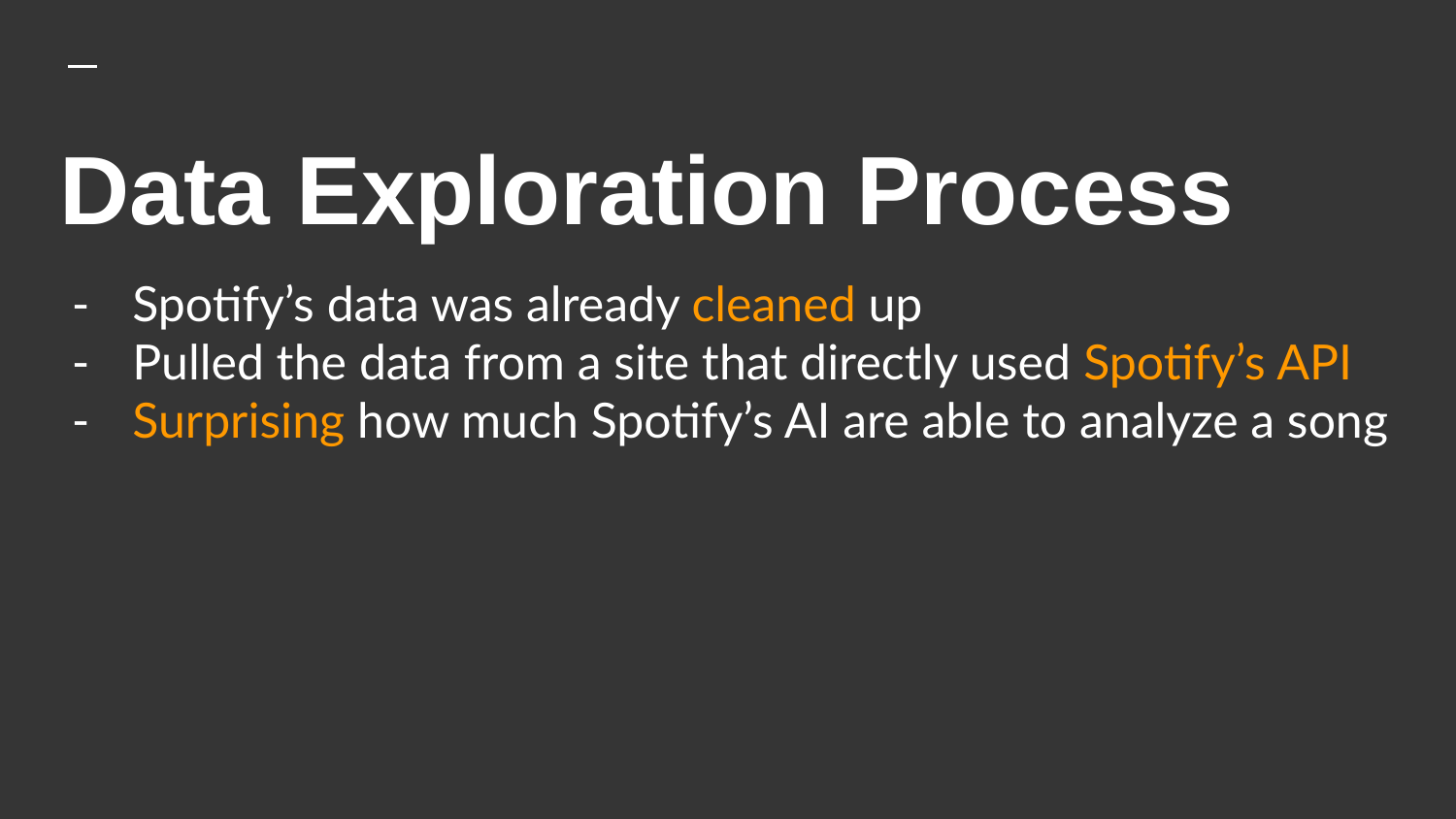

# Data Exploration Process

Spotify’s data was already cleaned up
Pulled the data from a site that directly used Spotify’s API
Surprising how much Spotify’s AI are able to analyze a song